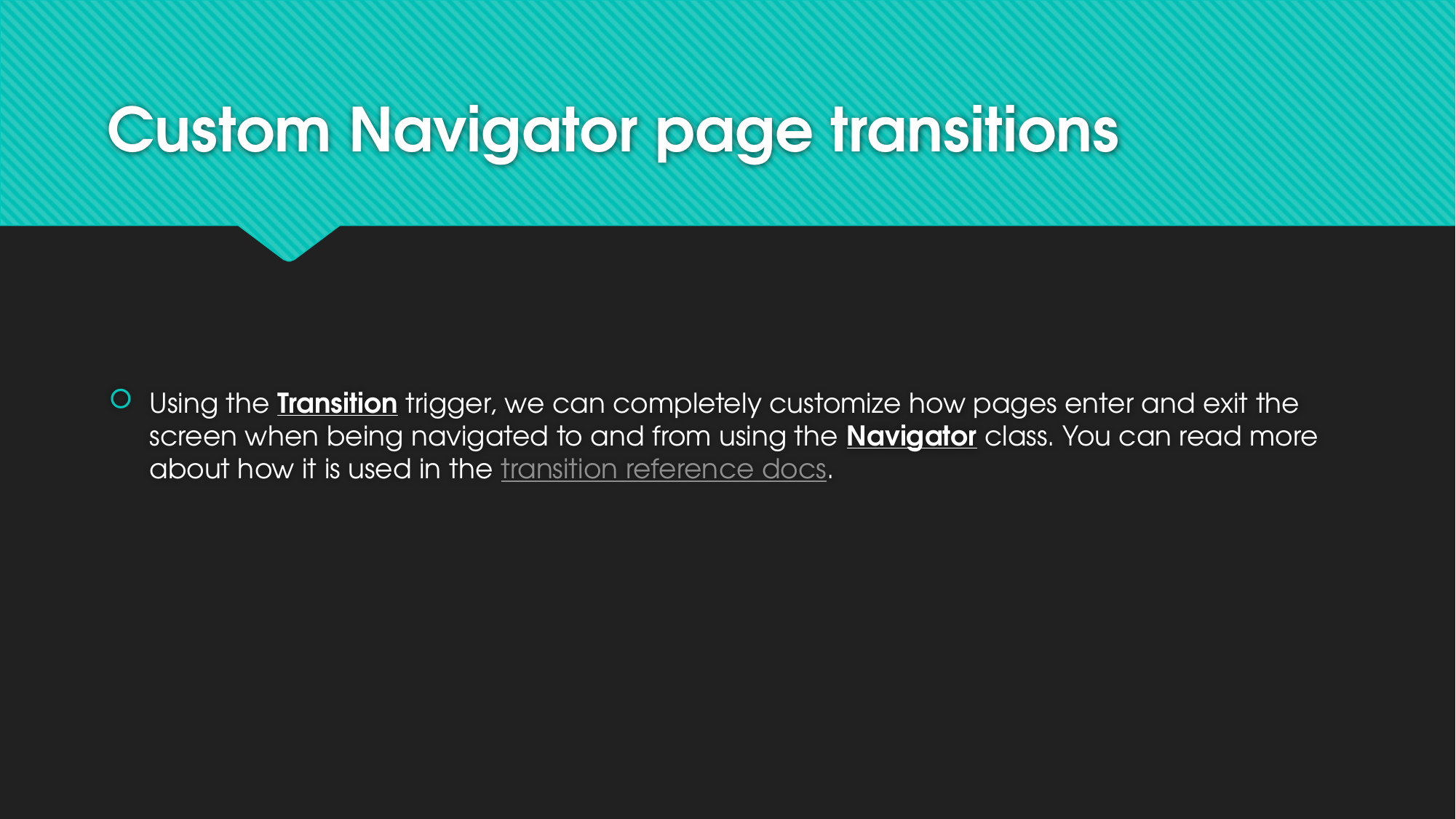

# Custom Navigator page transitions
Using the Transition trigger, we can completely customize how pages enter and exit the screen when being navigated to and from using the Navigator class. You can read more about how it is used in the transition reference docs.